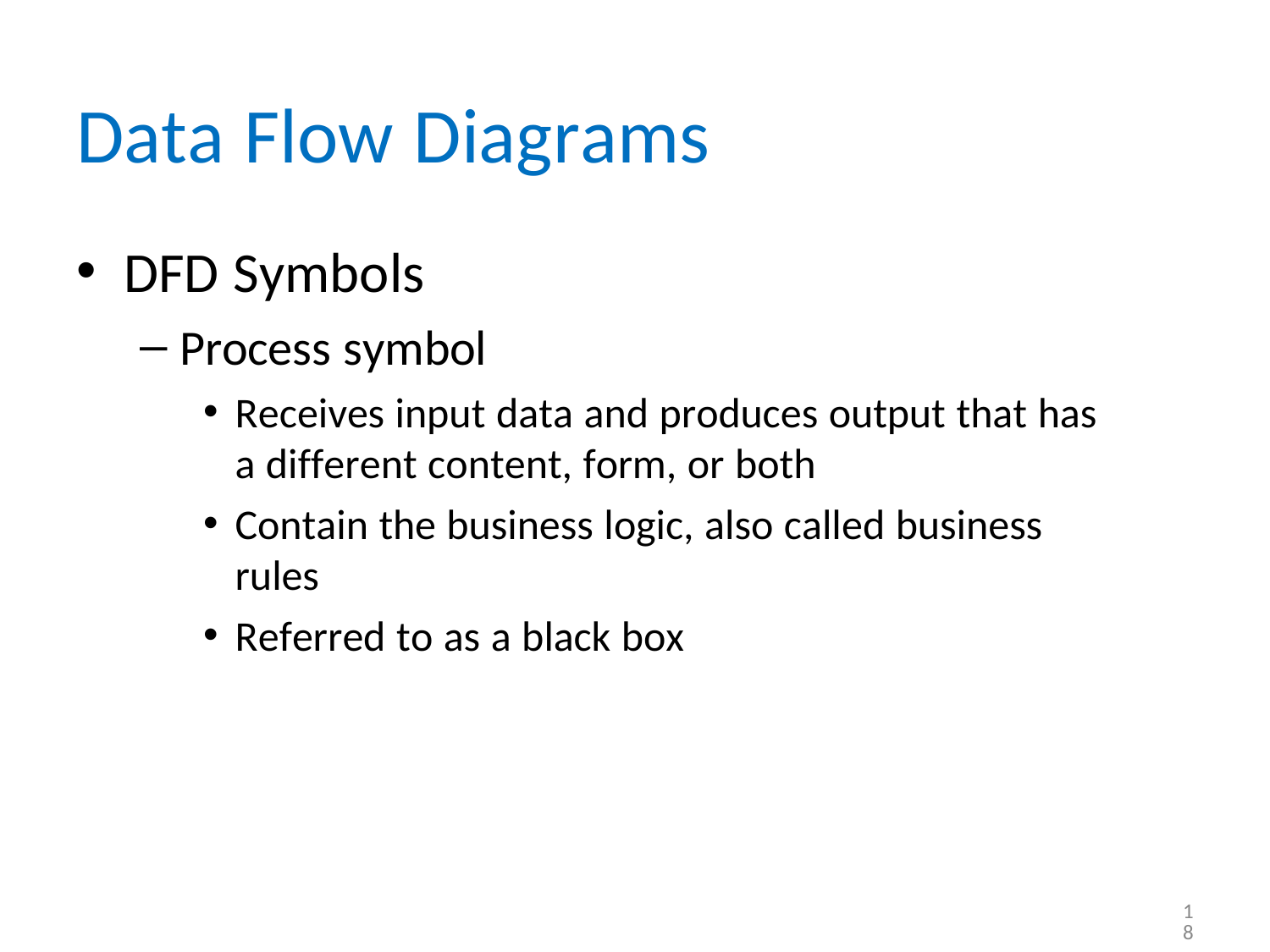

# Data Flow Diagrams
DFD Symbols
Process symbol
Receives input data and produces output that has a different content, form, or both
Contain the business logic, also called business rules
Referred to as a black box
18